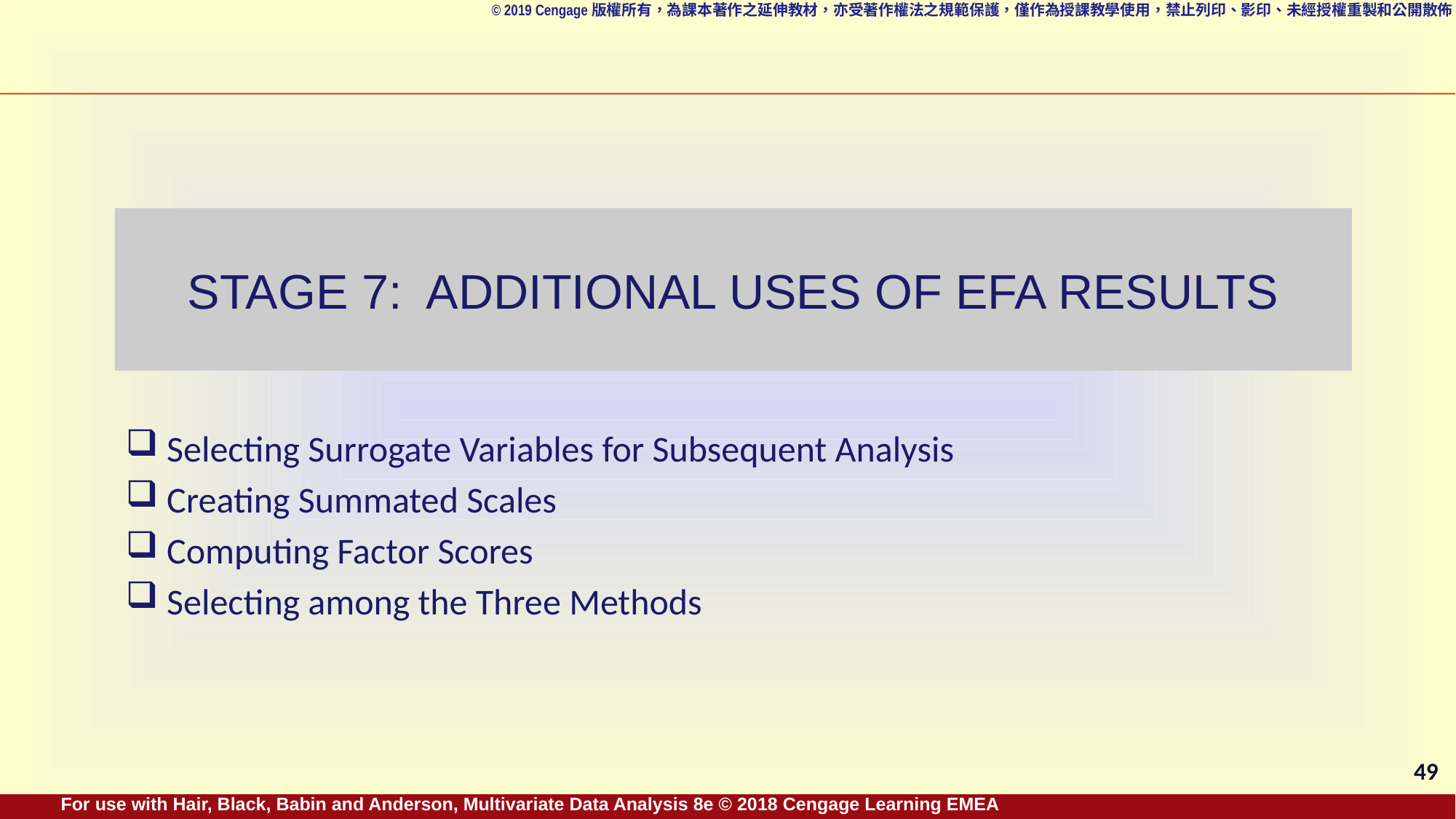

# Stage 7:  Additional Uses of EFA Results
Selecting Surrogate Variables for Subsequent Analysis
Creating Summated Scales
Computing Factor Scores
Selecting among the Three Methods
49
For use with Hair, Black, Babin and Anderson, Multivariate Data Analysis 8e © 2018 Cengage Learning EMEA